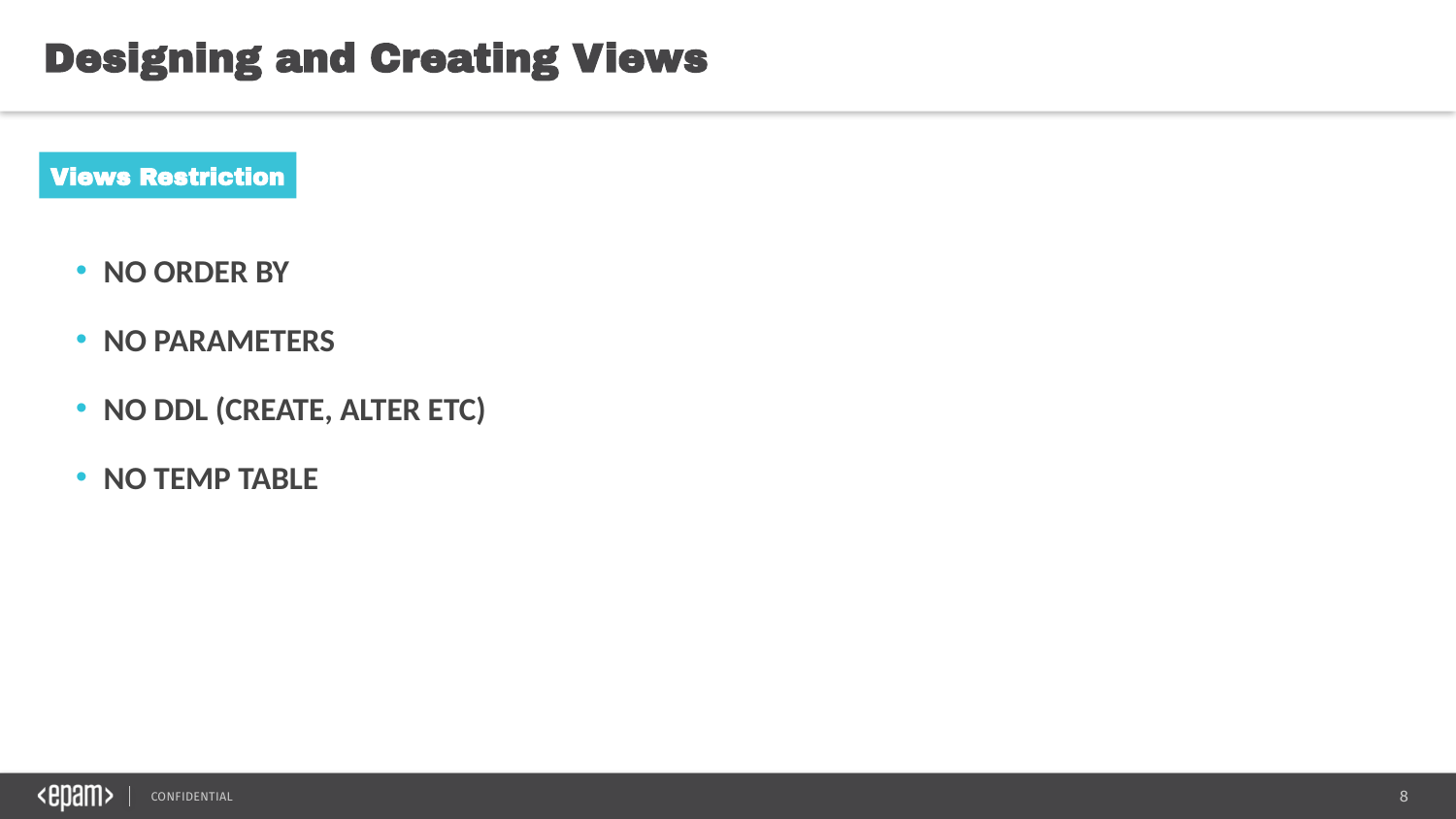

Designing and Creating Views
Views Restriction
NO ORDER BY
NO PARAMETERS
NO DDL (CREATE, ALTER ETC)
NO TEMP TABLE